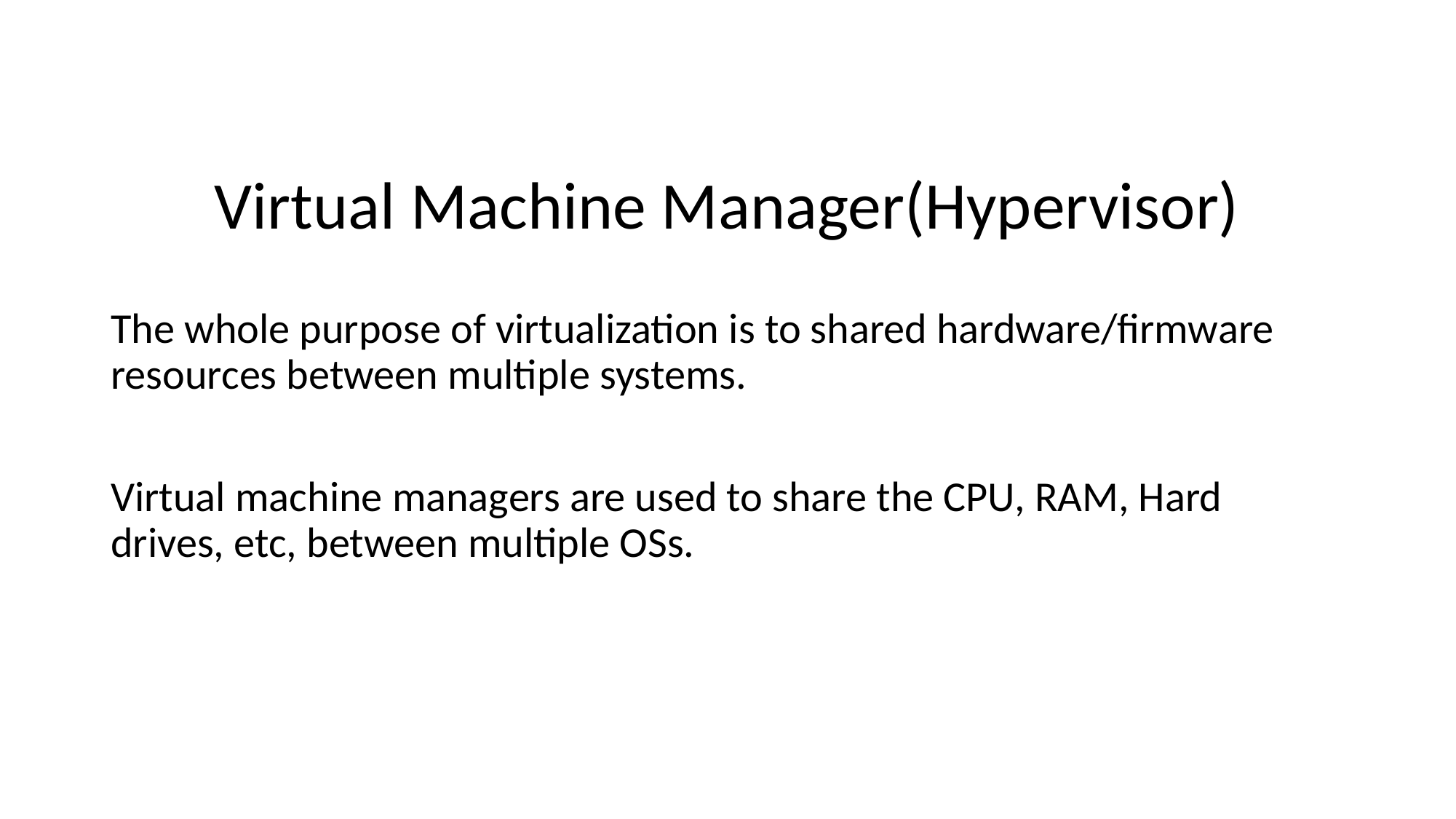

# Virtual Machine Manager(Hypervisor)
The whole purpose of virtualization is to shared hardware/firmware resources between multiple systems.

Virtual machine managers are used to share the CPU, RAM, Hard drives, etc, between multiple OSs.